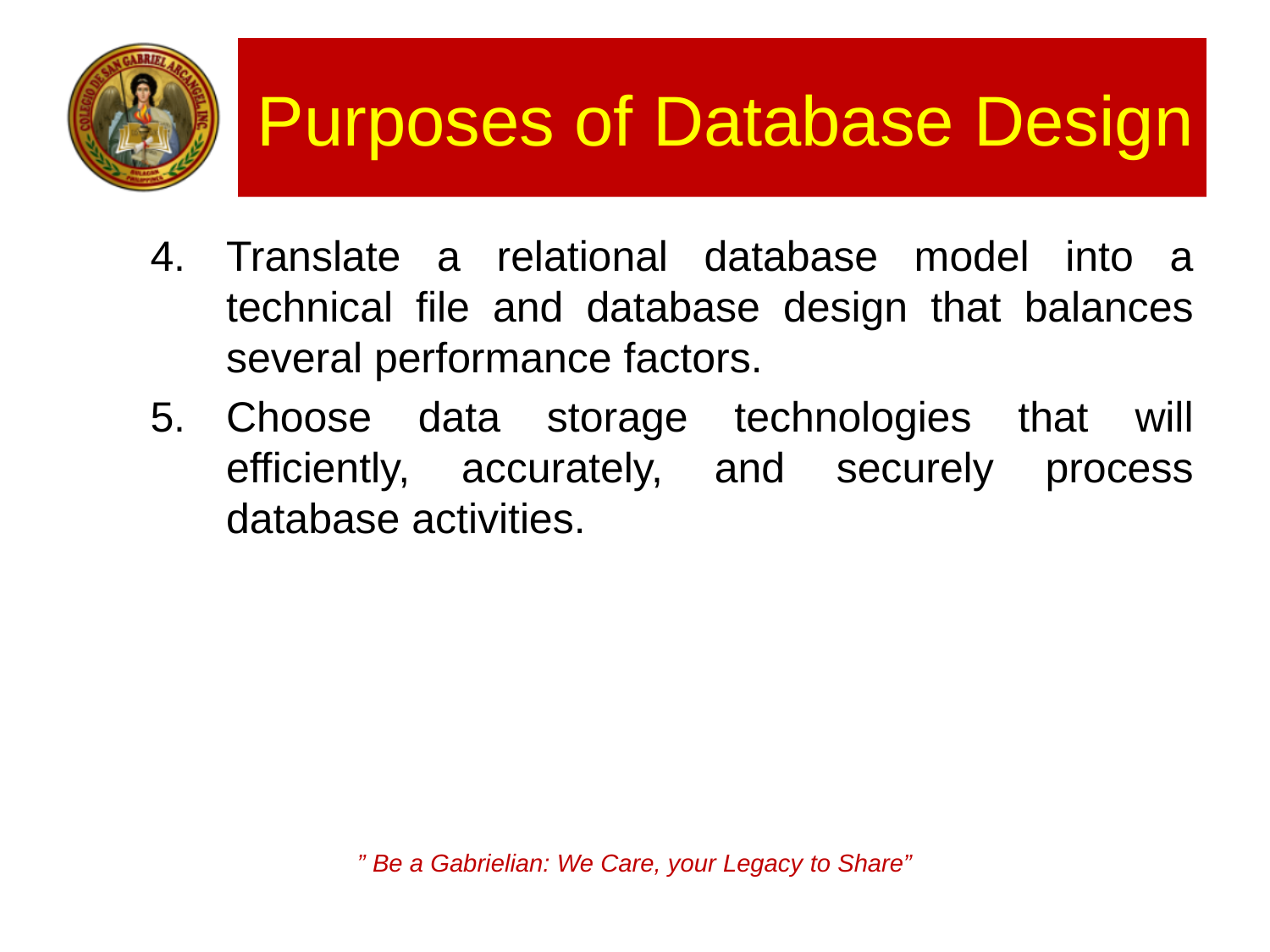

# Purposes of Database Design
Translate a relational database model into a technical file and database design that balances several performance factors.
Choose data storage technologies that will efficiently, accurately, and securely process database activities.